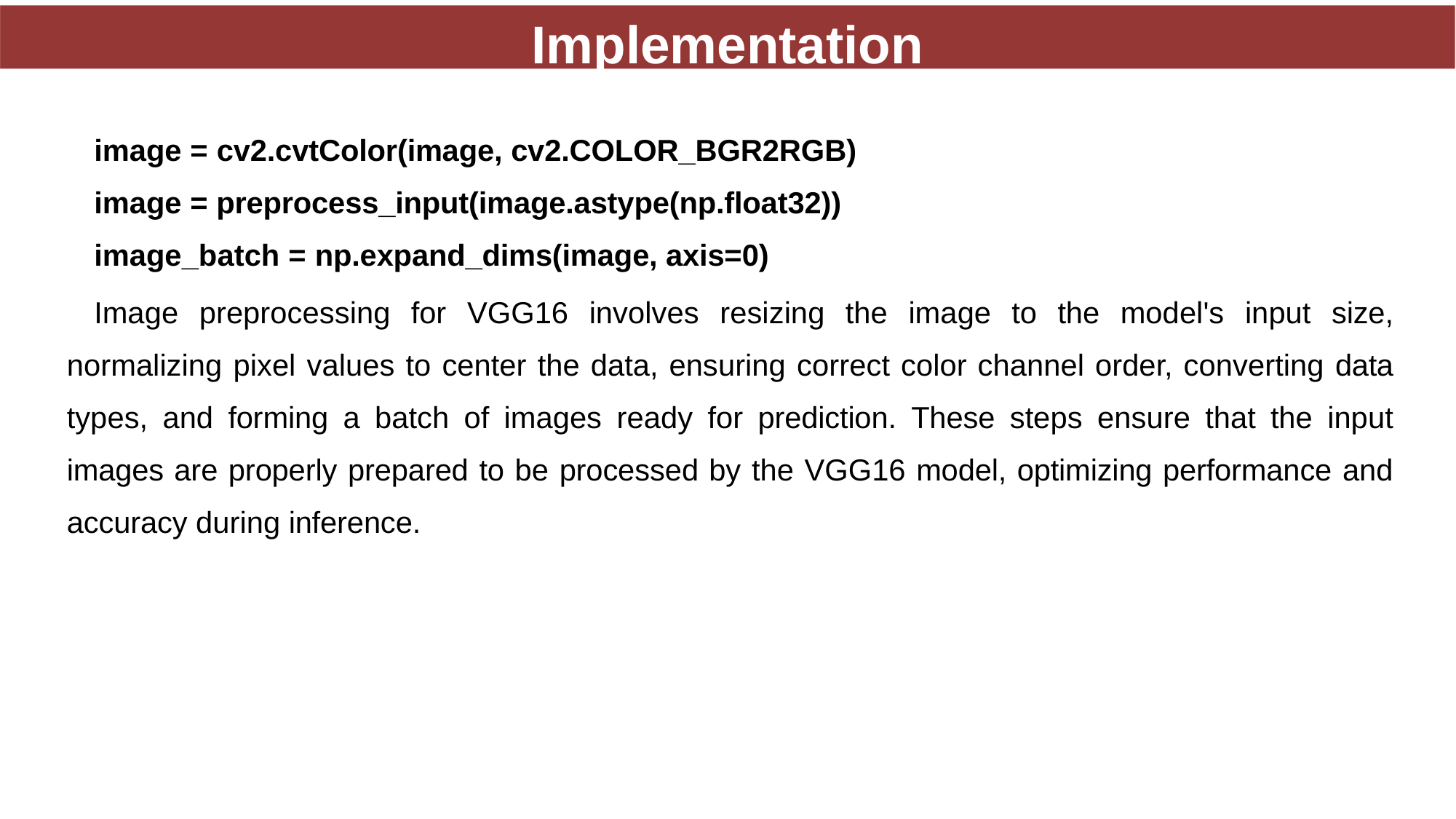

Implementation
image = cv2.cvtColor(image, cv2.COLOR_BGR2RGB)
image = preprocess_input(image.astype(np.float32))
image_batch = np.expand_dims(image, axis=0)
Image preprocessing for VGG16 involves resizing the image to the model's input size, normalizing pixel values to center the data, ensuring correct color channel order, converting data types, and forming a batch of images ready for prediction. These steps ensure that the input images are properly prepared to be processed by the VGG16 model, optimizing performance and accuracy during inference.